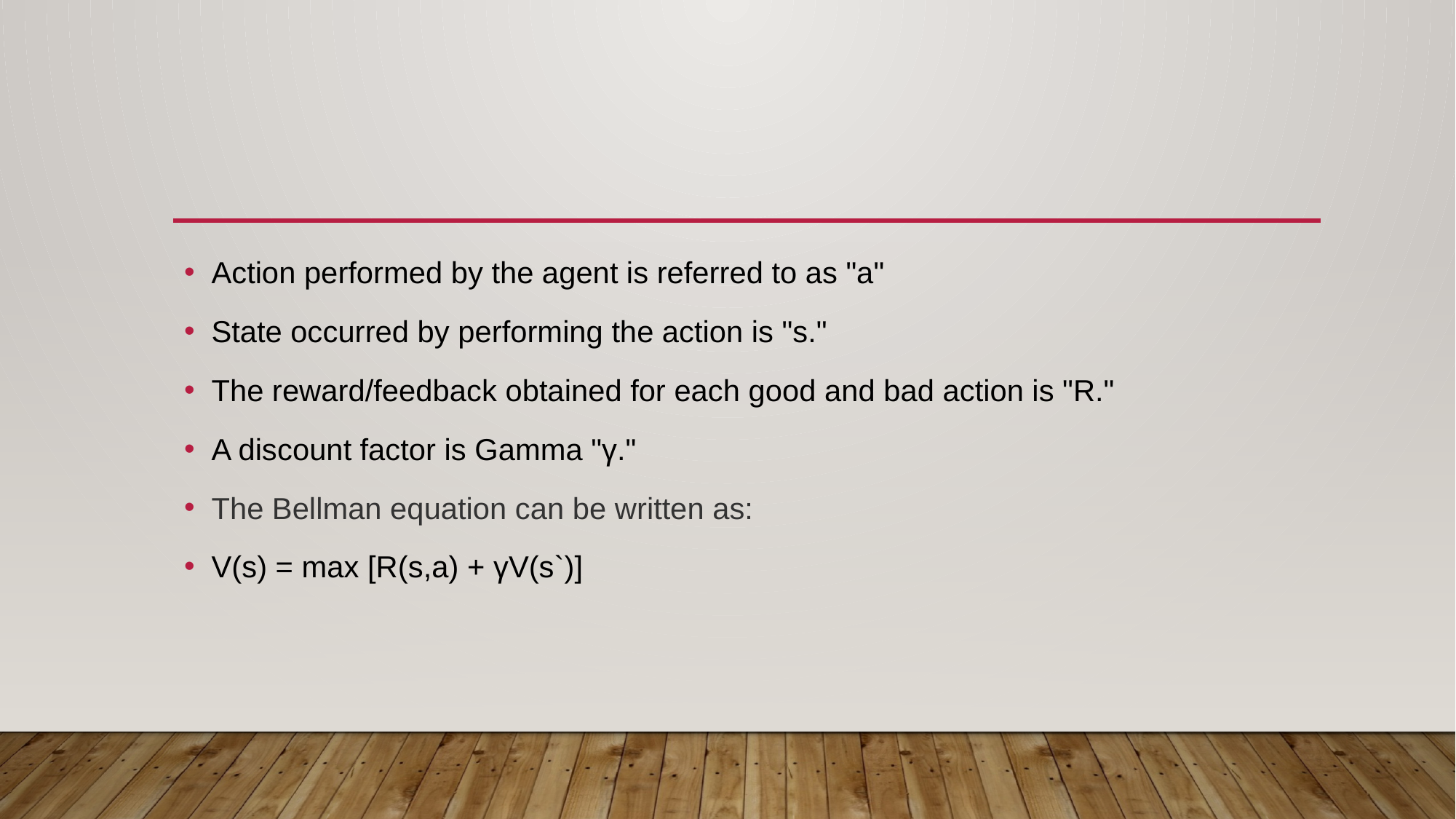

#
Action performed by the agent is referred to as "a"
State occurred by performing the action is "s."
The reward/feedback obtained for each good and bad action is "R."
A discount factor is Gamma "γ."
The Bellman equation can be written as:
V(s) = max [R(s,a) + γV(s`)]